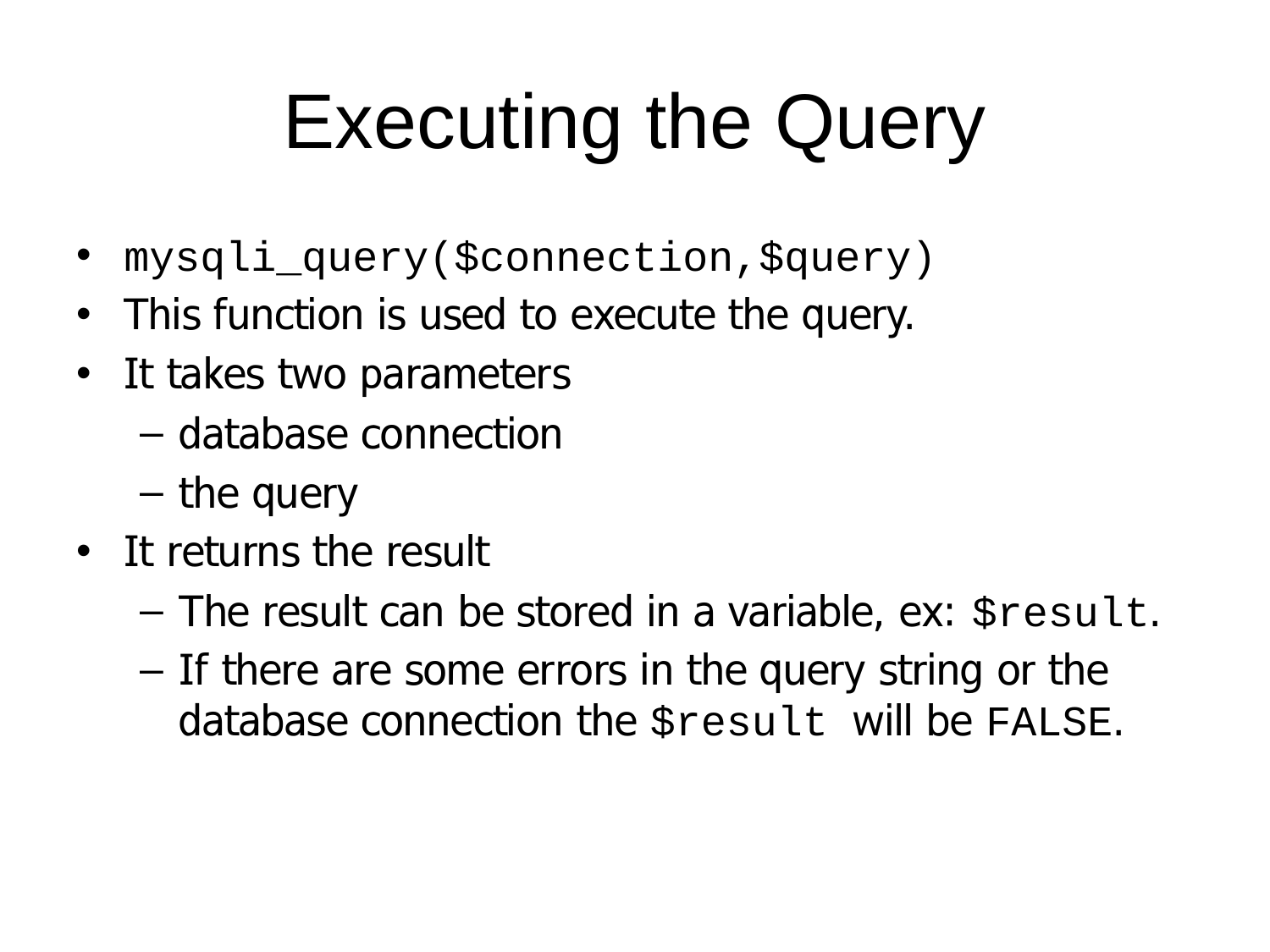

# Executing the Query
mysqli_query($connection,$query)
This function is used to execute the query.
It takes two parameters
database connection
the query
It returns the result
The result can be stored in a variable, ex: $result.
If there are some errors in the query string or the database connection the $result will be FALSE.